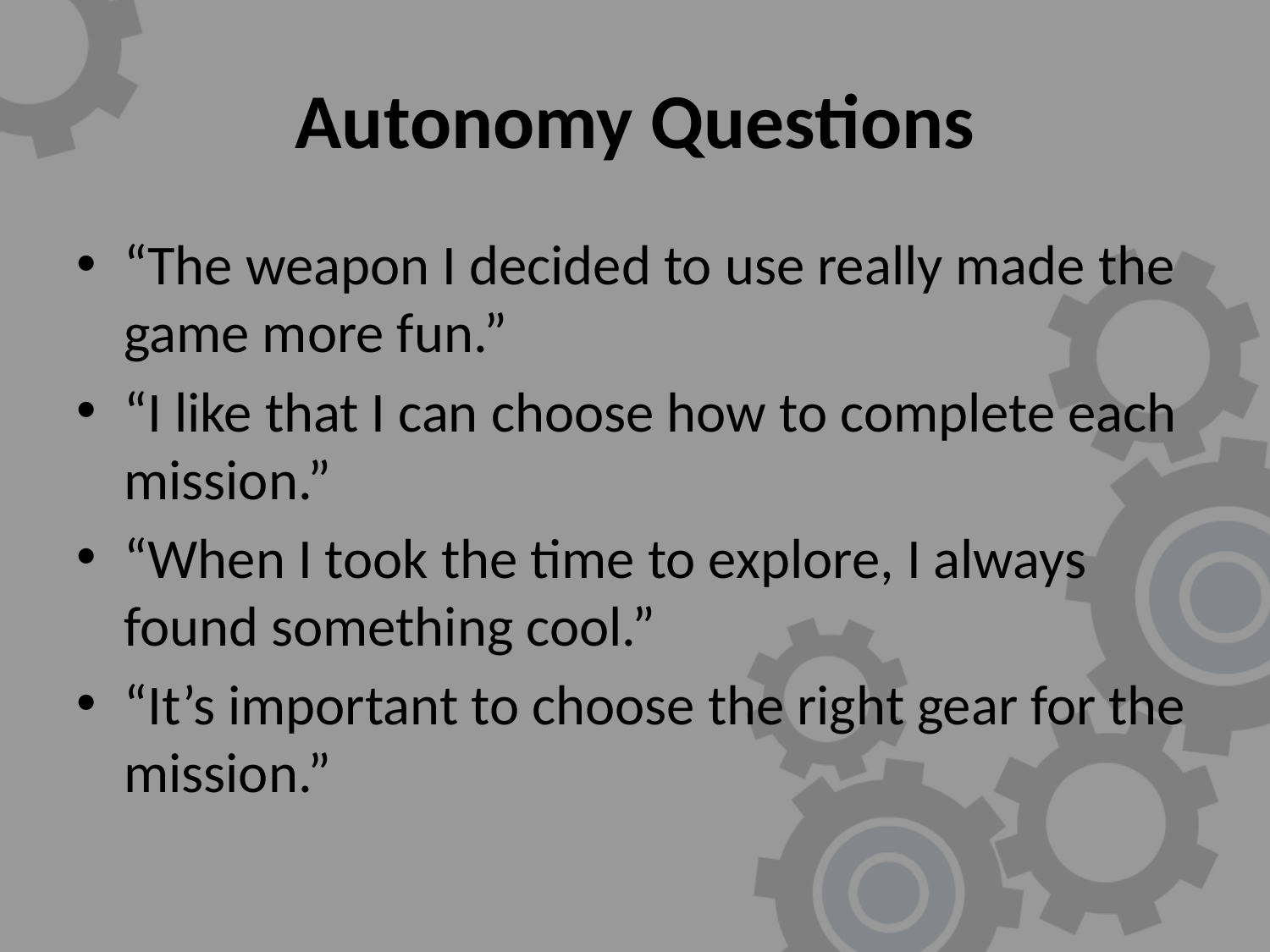

# Autonomy Questions
“The weapon I decided to use really made the game more fun.”
“I like that I can choose how to complete each mission.”
“When I took the time to explore, I always found something cool.”
“It’s important to choose the right gear for the mission.”